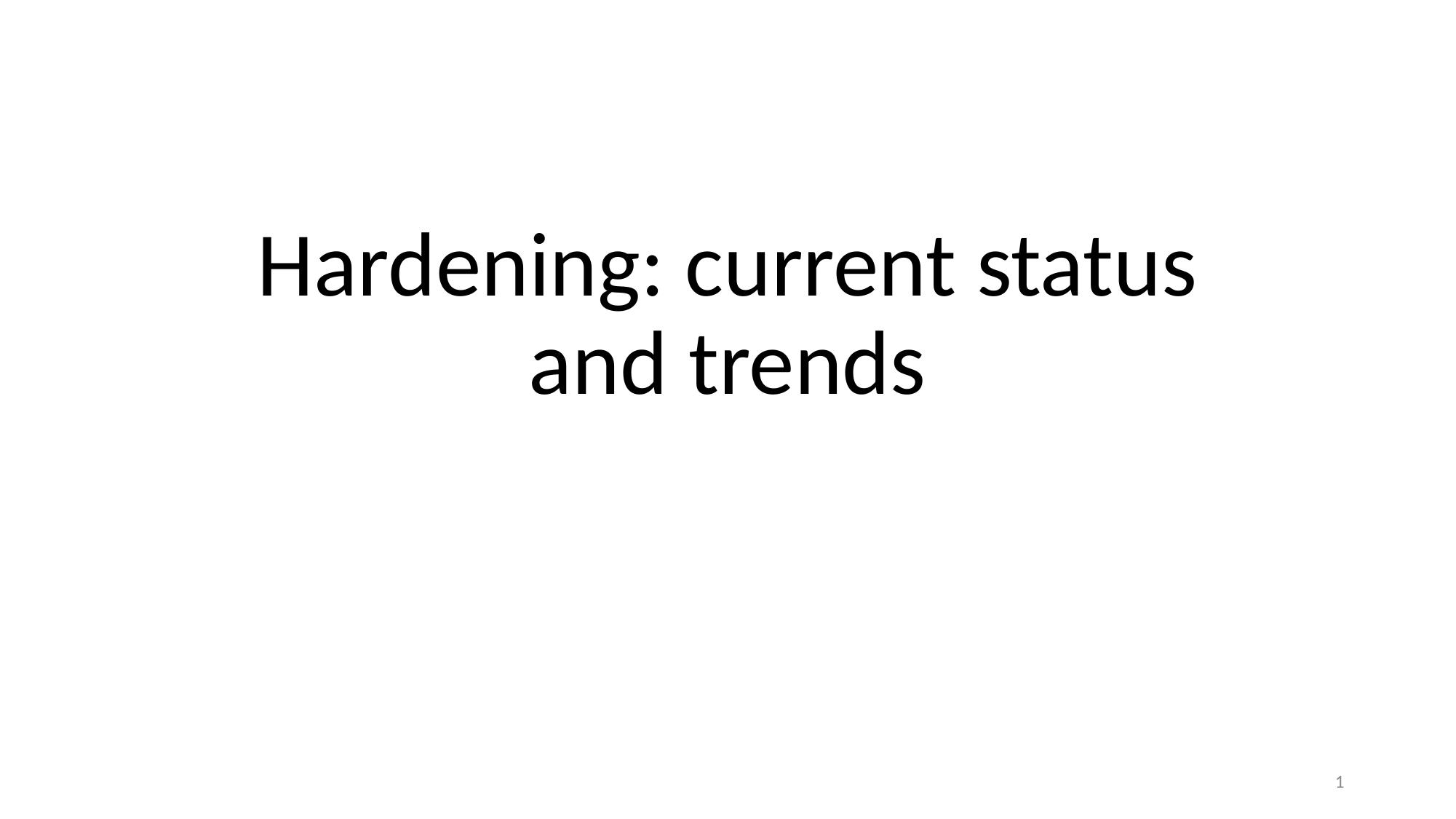

# Hardening: current status and trends
1